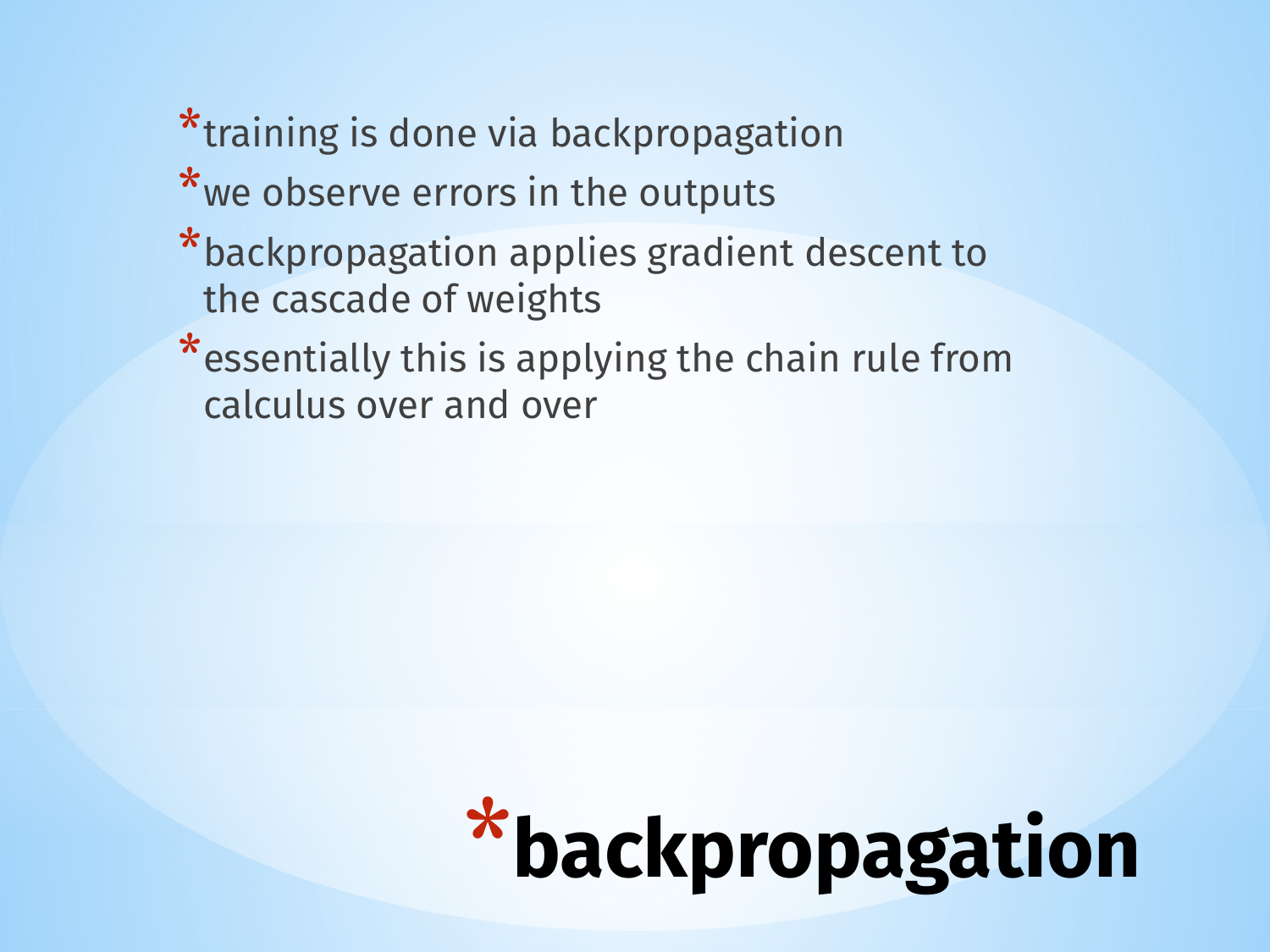

training is done via backpropagation
we observe errors in the outputs
backpropagation applies gradient descent to the cascade of weights
essentially this is applying the chain rule from calculus over and over

# backpropagation